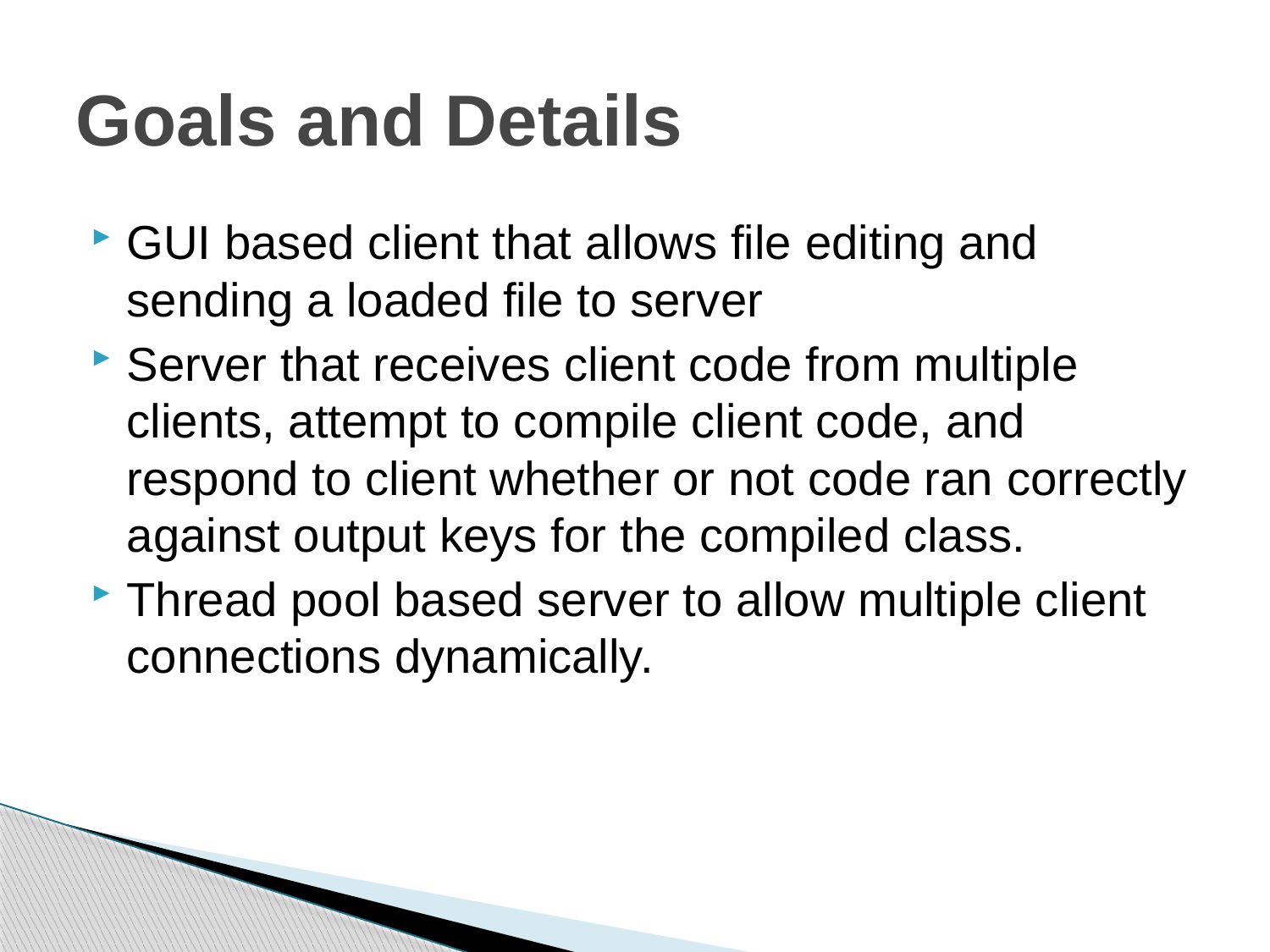

# Goals and Details
GUI based client that allows file editing and sending a loaded file to server
Server that receives client code from multiple clients, attempt to compile client code, and respond to client whether or not code ran correctly against output keys for the compiled class.
Thread pool based server to allow multiple client connections dynamically.